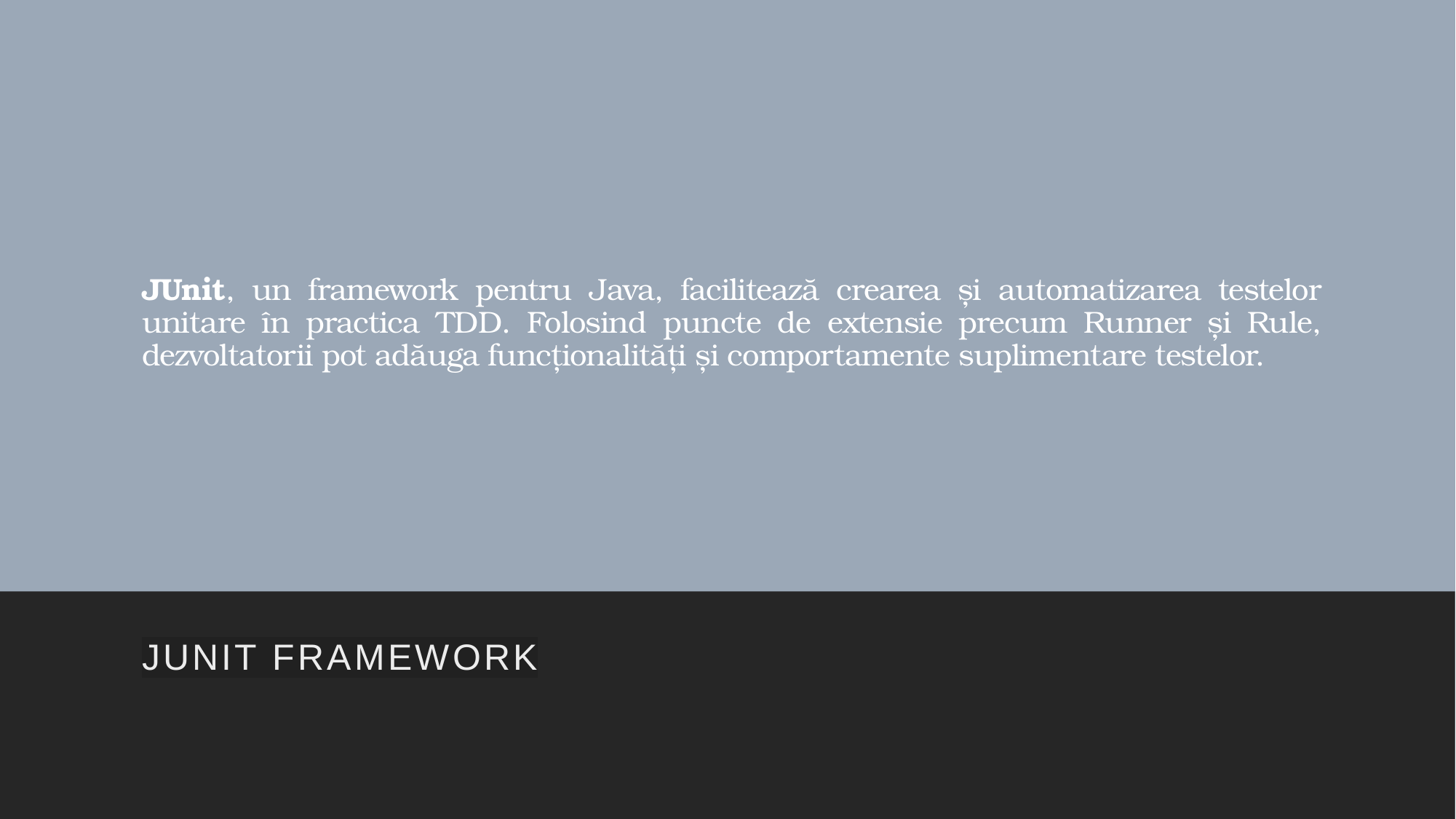

# JUnit, un framework pentru Java, facilitează crearea și automatizarea testelor unitare în practica TDD. Folosind puncte de extensie precum Runner și Rule, dezvoltatorii pot adăuga funcționalități și comportamente suplimentare testelor.

JUnit framework